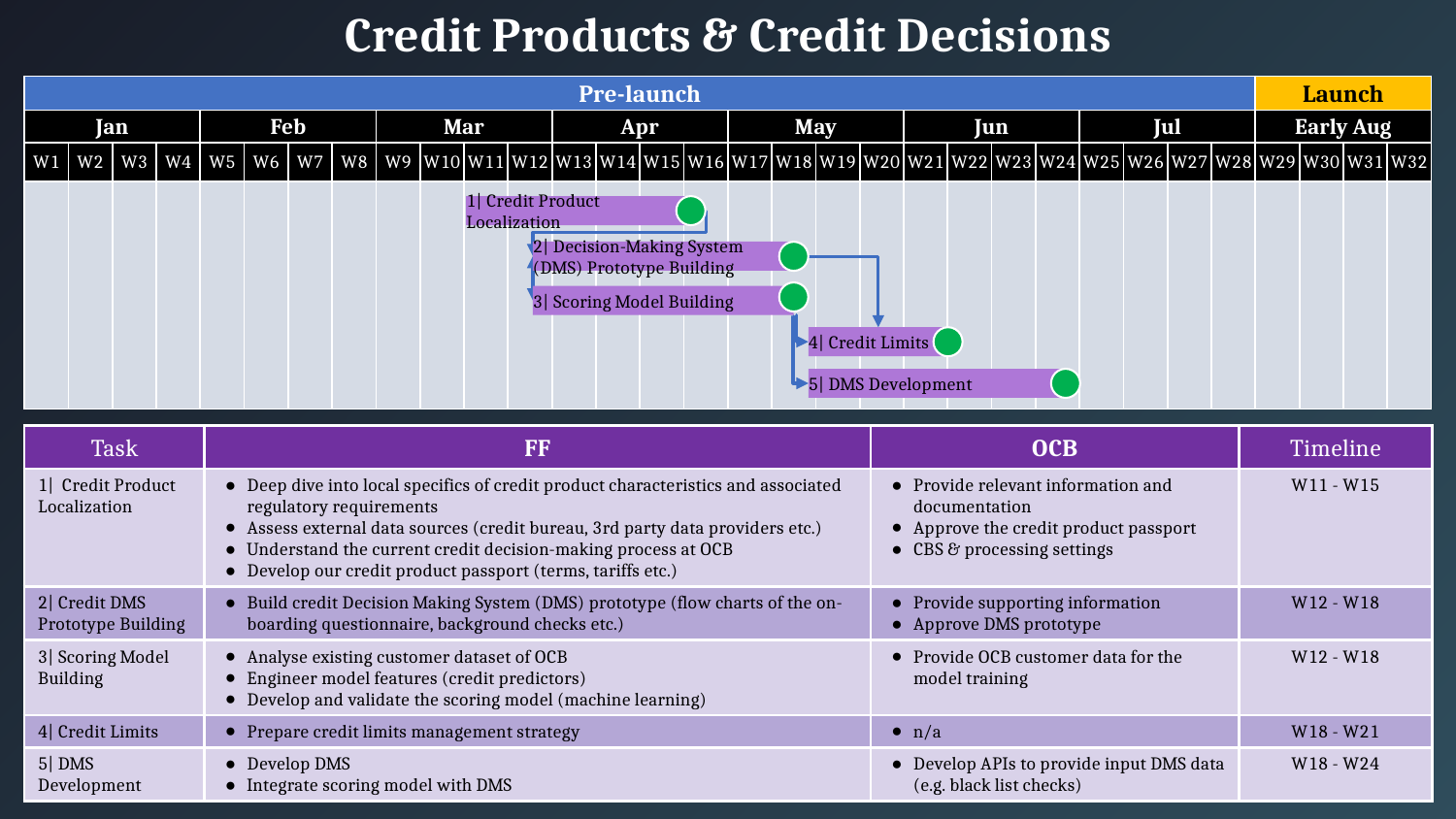

Credit Products & Credit Decisions
| Pre-launch |  |  |  |  |  |  |  |  |  |  |  |  |  |  |  |  |  |  |  |  |  |  |  |  |  |  |  | Launch |  |  |  |
| --- | --- | --- | --- | --- | --- | --- | --- | --- | --- | --- | --- | --- | --- | --- | --- | --- | --- | --- | --- | --- | --- | --- | --- | --- | --- | --- | --- | --- | --- | --- | --- |
| Jan |  |  |  | Feb |  |  |  | Mar |  |  |  | Apr |  |  |  | May |  |  |  | Jun |  |  |  | Jul |  |  |  | Early Aug |  |  |  |
| W1 | W2 | W3 | W4 | W5 | W6 | W7 | W8 | W9 | W10 | W11 | W12 | W13 | W14 | W15 | W16 | W17 | W18 | W19 | W20 | W21 | W22 | W23 | W24 | W25 | W26 | W27 | W28 | W29 | W30 | W31 | W32 |
|  |  |  |  |  |  |  |  |  |  |  |  |  |  |  |  |  |  |  |  |  |  |  |  |  |  |  |  |  |  |  |  |

1| Credit Product Localization
2| Decision-Making System (DMS) Prototype Building
3| Scoring Model Building
4| Credit Limits
5| DMS Development

| Task | FF | OCB | Timeline |
| --- | --- | --- | --- |
| 1| Credit Product Localization | Deep dive into local specifics of credit product characteristics and associated regulatory requirements Assess external data sources (credit bureau, 3rd party data providers etc.) Understand the current credit decision-making process at OCB Develop our credit product passport (terms, tariffs etc.) | Provide relevant information and documentation Approve the credit product passport CBS & processing settings | W11 - W15 |
| 2| Credit DMS Prototype Building | Build credit Decision Making System (DMS) prototype (flow charts of the on-boarding questionnaire, background checks etc.) | Provide supporting information Approve DMS prototype | W12 - W18 |
| 3| Scoring Model Building | Analyse existing customer dataset of OCB Engineer model features (credit predictors) Develop and validate the scoring model (machine learning) | Provide OCB customer data for the model training | W12 - W18 |
| 4| Credit Limits | Prepare credit limits management strategy | n/a | W18 - W21 |
| 5| DMS Development | Develop DMS Integrate scoring model with DMS | Develop APIs to provide input DMS data (e.g. black list checks) | W18 - W24 |